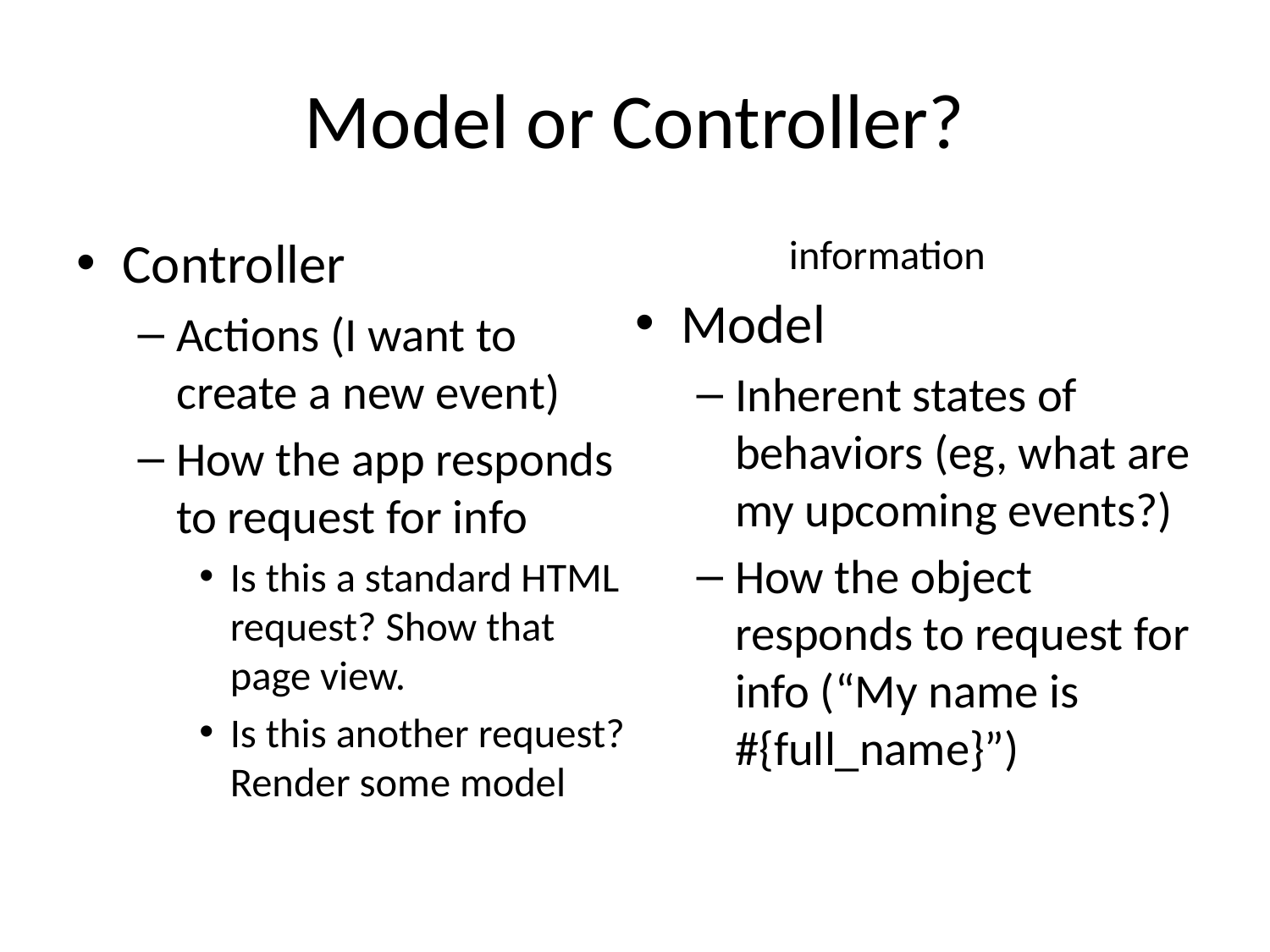

# Model or Controller?
Controller
Actions (I want to create a new event)
How the app responds to request for info
Is this a standard HTML request? Show that page view.
Is this another request? Render some model information
Model
Inherent states of behaviors (eg, what are my upcoming events?)
How the object responds to request for info (“My name is #{full_name}”)